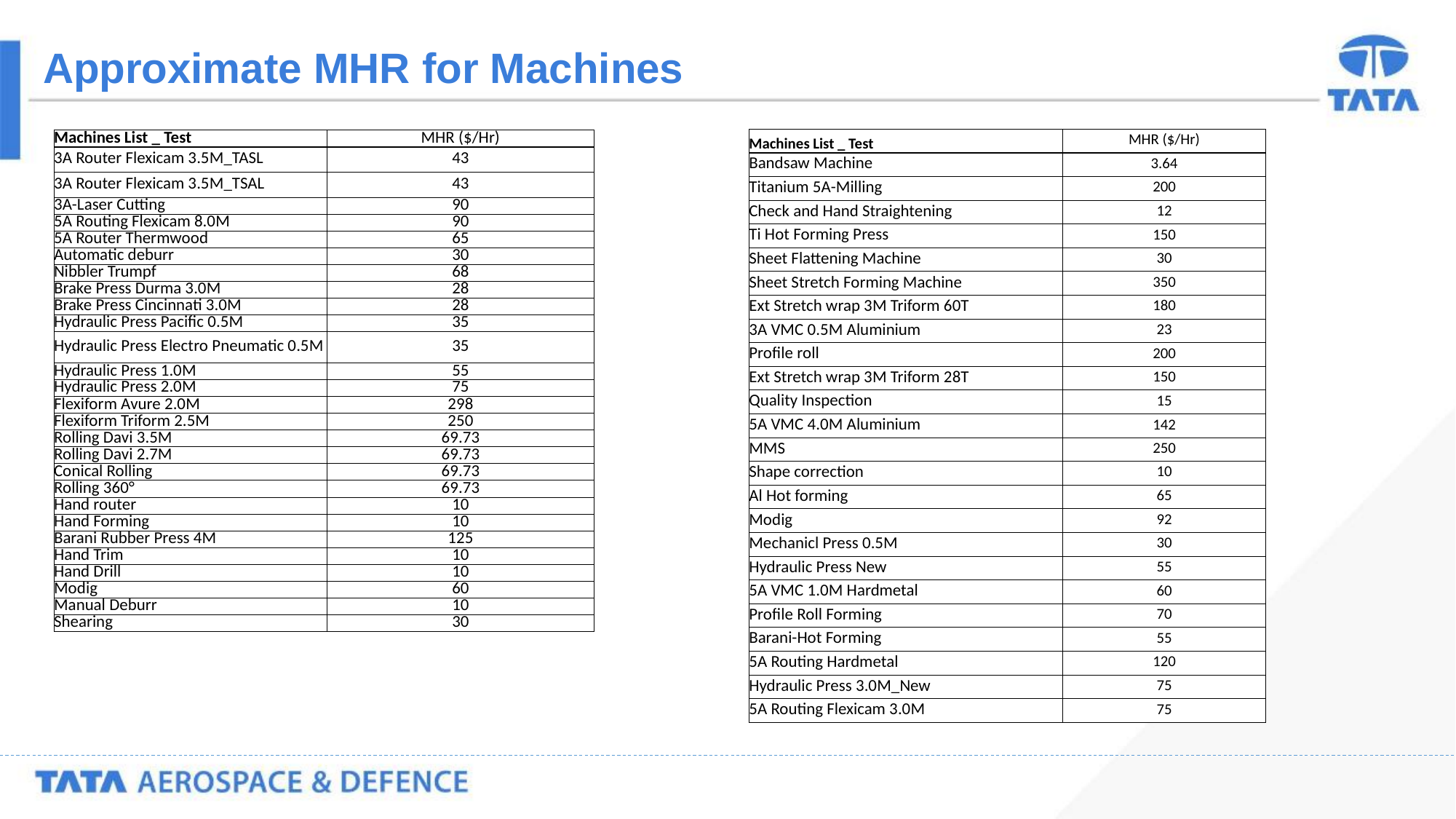

# Approximate MHR for Machines
| Machines List \_ Test | MHR ($/Hr) |
| --- | --- |
| Bandsaw Machine | 3.64 |
| Titanium 5A-Milling | 200 |
| Check and Hand Straightening | 12 |
| Ti Hot Forming Press | 150 |
| Sheet Flattening Machine | 30 |
| Sheet Stretch Forming Machine | 350 |
| Ext Stretch wrap 3M Triform 60T | 180 |
| 3A VMC 0.5M Aluminium | 23 |
| Profile roll | 200 |
| Ext Stretch wrap 3M Triform 28T | 150 |
| Quality Inspection | 15 |
| 5A VMC 4.0M Aluminium | 142 |
| MMS | 250 |
| Shape correction | 10 |
| Al Hot forming | 65 |
| Modig | 92 |
| Mechanicl Press 0.5M | 30 |
| Hydraulic Press New | 55 |
| 5A VMC 1.0M Hardmetal | 60 |
| Profile Roll Forming | 70 |
| Barani-Hot Forming | 55 |
| 5A Routing Hardmetal | 120 |
| Hydraulic Press 3.0M\_New | 75 |
| 5A Routing Flexicam 3.0M | 75 |
| Machines List \_ Test | MHR ($/Hr) |
| --- | --- |
| 3A Router Flexicam 3.5M\_TASL | 43 |
| 3A Router Flexicam 3.5M\_TSAL | 43 |
| 3A-Laser Cutting | 90 |
| 5A Routing Flexicam 8.0M | 90 |
| 5A Router Thermwood | 65 |
| Automatic deburr | 30 |
| Nibbler Trumpf | 68 |
| Brake Press Durma 3.0M | 28 |
| Brake Press Cincinnati 3.0M | 28 |
| Hydraulic Press Pacific 0.5M | 35 |
| Hydraulic Press Electro Pneumatic 0.5M | 35 |
| Hydraulic Press 1.0M | 55 |
| Hydraulic Press 2.0M | 75 |
| Flexiform Avure 2.0M | 298 |
| Flexiform Triform 2.5M | 250 |
| Rolling Davi 3.5M | 69.73 |
| Rolling Davi 2.7M | 69.73 |
| Conical Rolling | 69.73 |
| Rolling 360° | 69.73 |
| Hand router | 10 |
| Hand Forming | 10 |
| Barani Rubber Press 4M | 125 |
| Hand Trim | 10 |
| Hand Drill | 10 |
| Modig | 60 |
| Manual Deburr | 10 |
| Shearing | 30 |